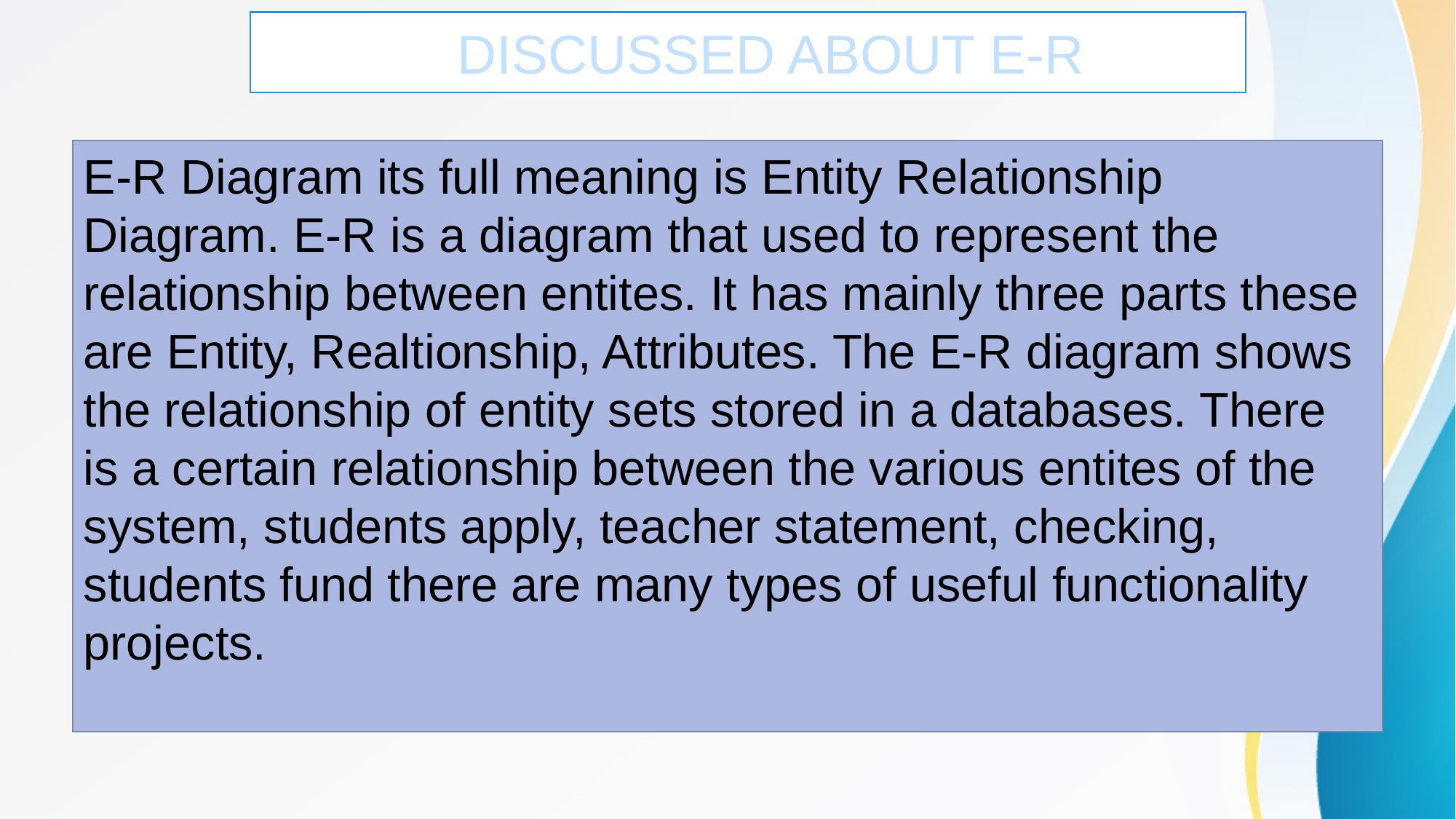

# DISCUSSED ABOUT E-R
E-R Diagram its full meaning is Entity Relationship Diagram. E-R is a diagram that used to represent the relationship between entites. It has mainly three parts these are Entity, Realtionship, Attributes. The E-R diagram shows the relationship of entity sets stored in a databases. There is a certain relationship between the various entites of the system, students apply, teacher statement, checking, students fund there are many types of useful functionality projects.